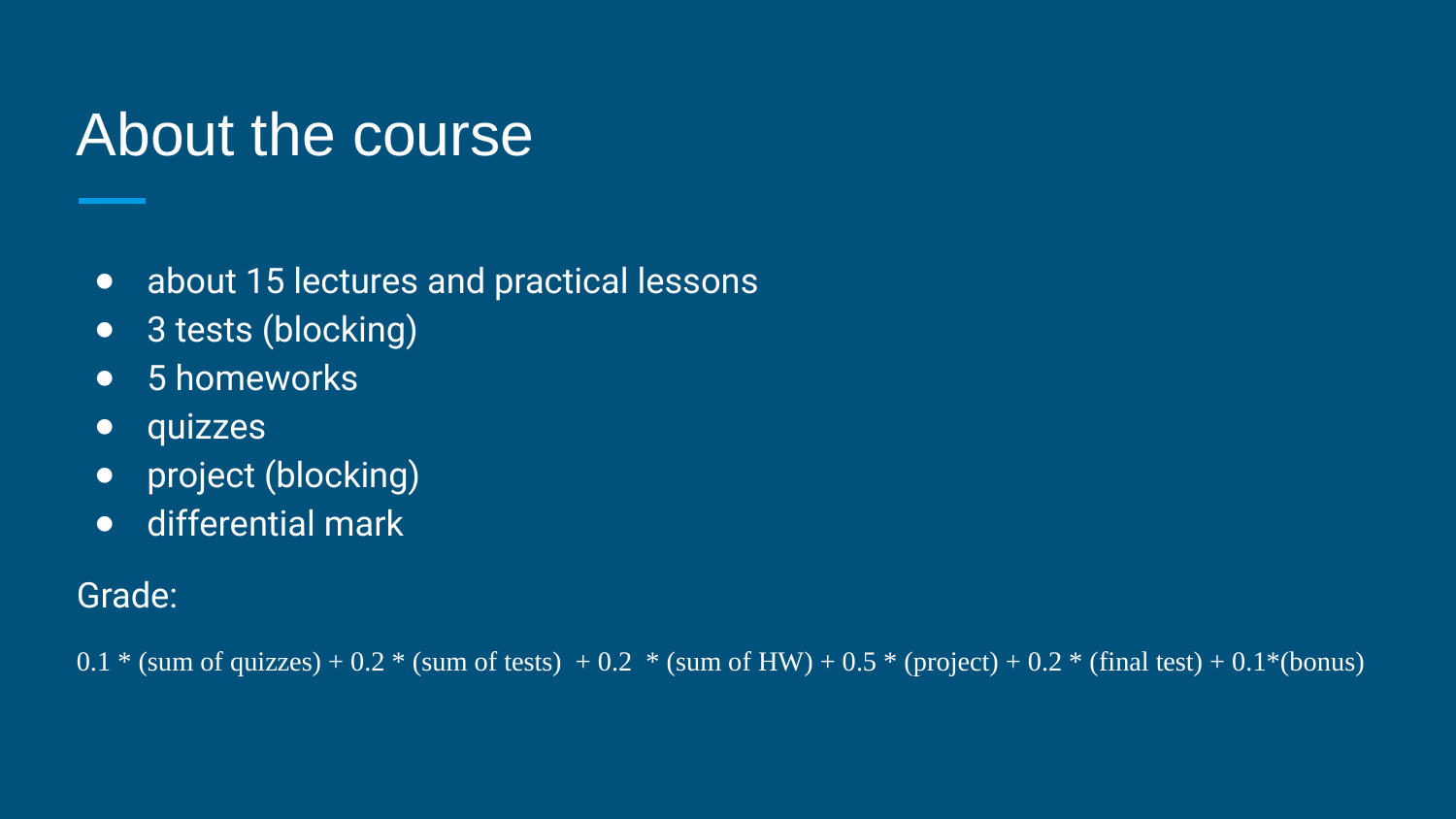

# About the course
about 15 lectures and practical lessons
3 tests (blocking)
5 homeworks
quizzes
project (blocking)
differential mark
Grade:
0.1 * (sum of quizzes) + 0.2 * (sum of tests)  + 0.2  * (sum of HW) + 0.5 * (project) + 0.2 * (final test) + 0.1*(bonus)